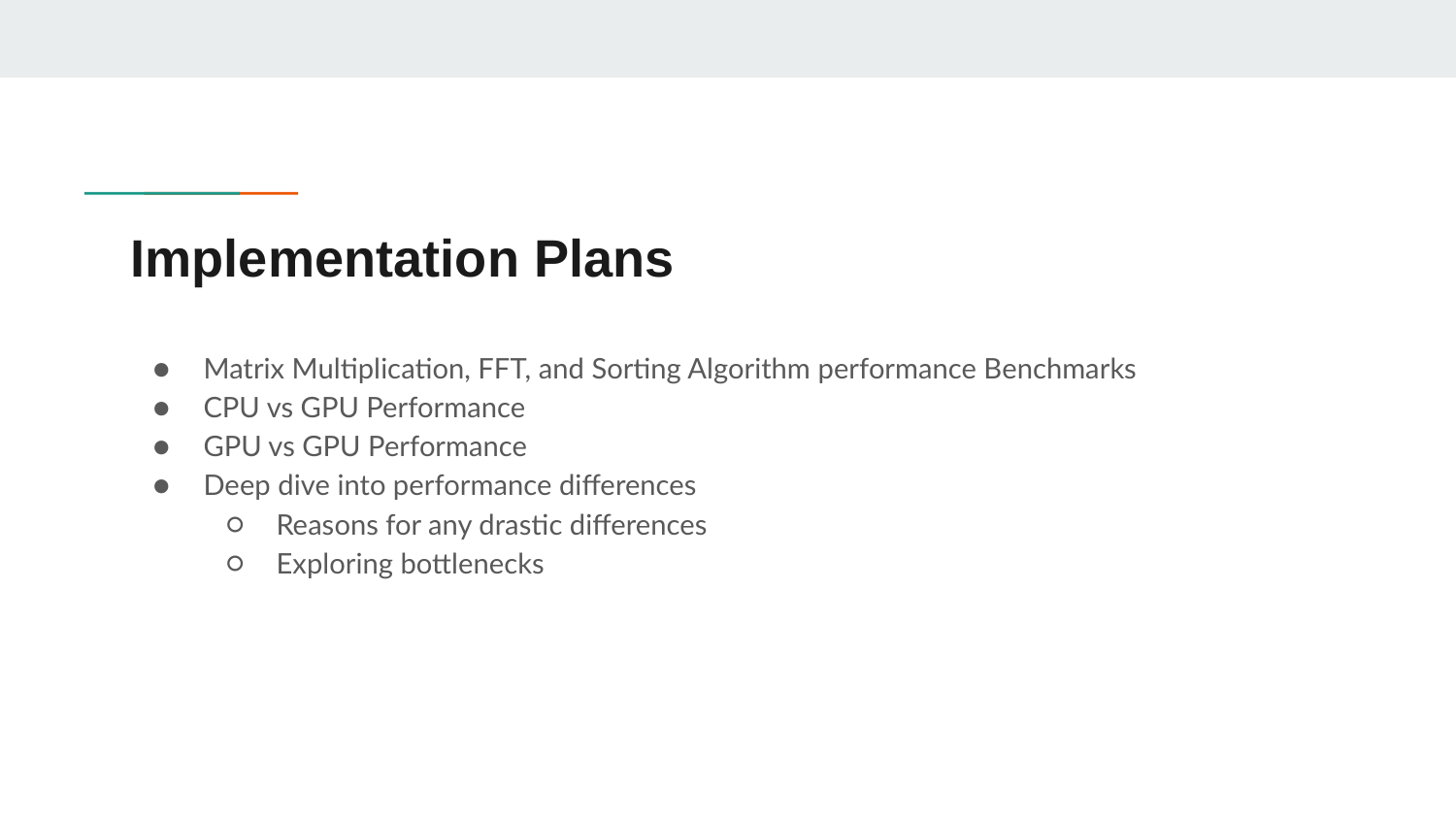

# Implementation Plans
Matrix Multiplication, FFT, and Sorting Algorithm performance Benchmarks
CPU vs GPU Performance
GPU vs GPU Performance
Deep dive into performance differences
Reasons for any drastic differences
Exploring bottlenecks